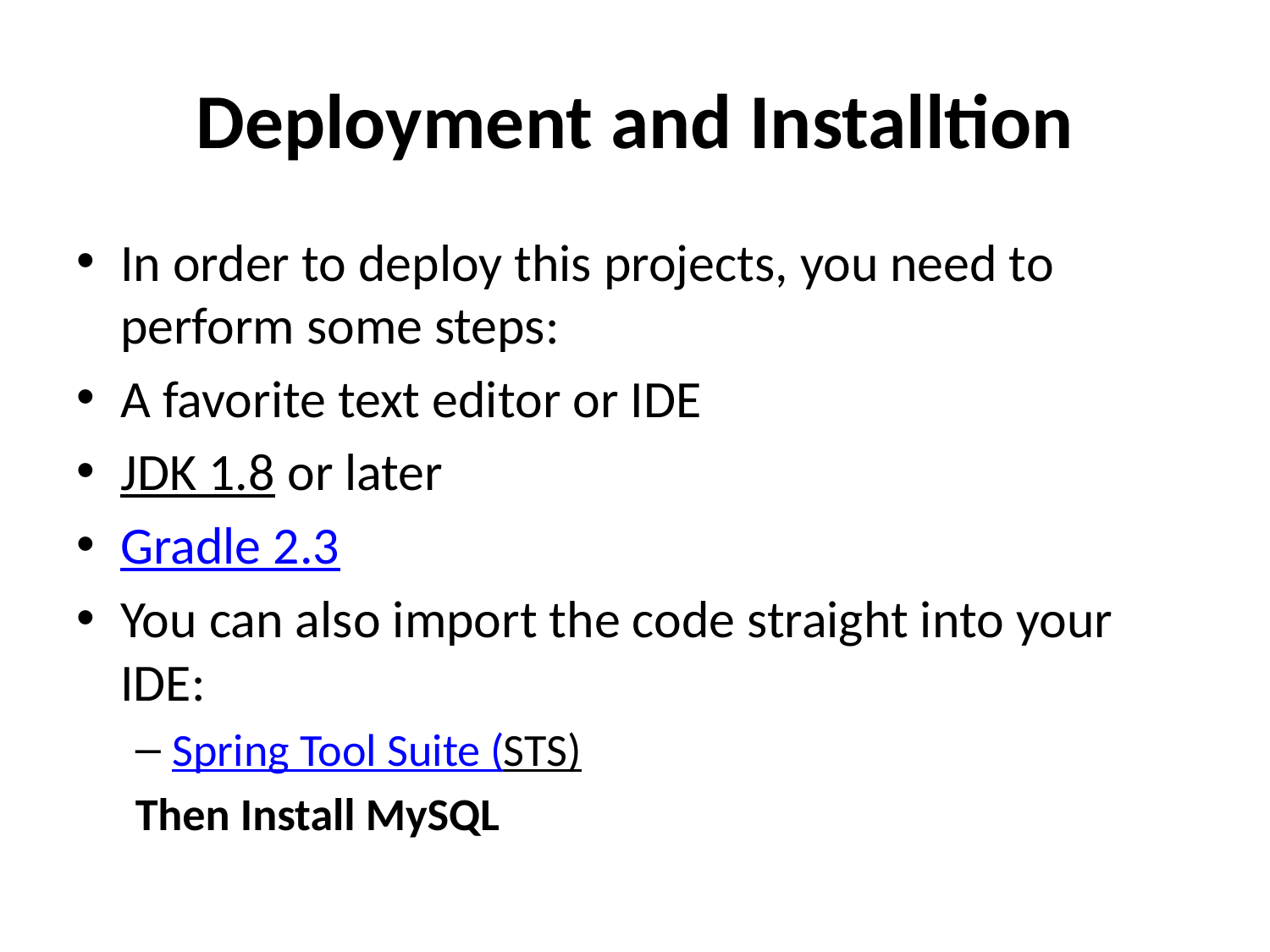

# Deployment and Installtion
In order to deploy this projects, you need to perform some steps:
A favorite text editor or IDE
JDK 1.8 or later
Gradle 2.3
You can also import the code straight into your IDE:
Spring Tool Suite (STS)
Then Install MySQL